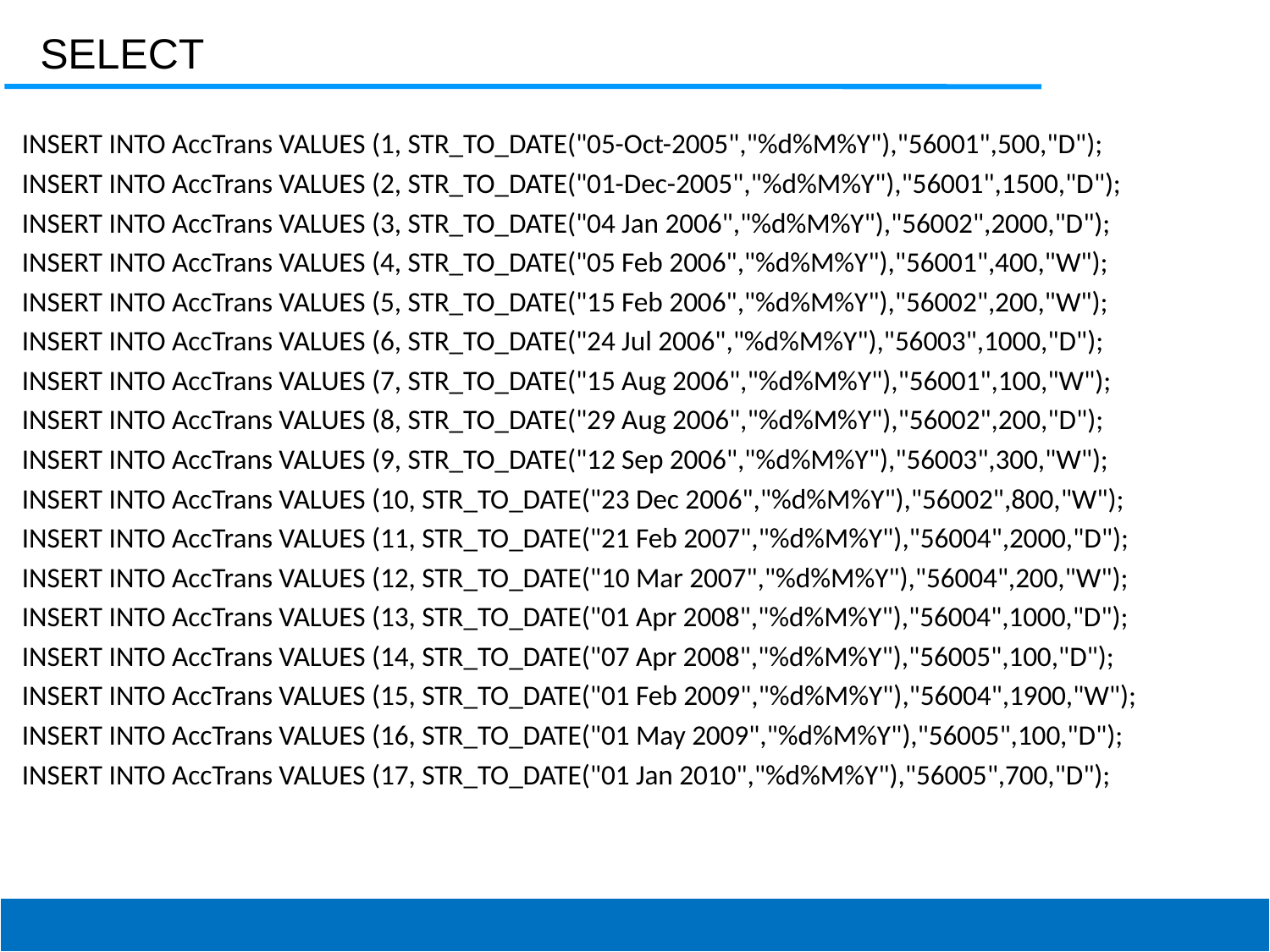

SELECT

INSERT INTO AccTrans VALUES (1, STR_TO_DATE("05-Oct-2005","%d%M%Y"),"56001",500,"D");
INSERT INTO AccTrans VALUES (2, STR_TO_DATE("01-Dec-2005","%d%M%Y"),"56001",1500,"D");
INSERT INTO AccTrans VALUES (3, STR_TO_DATE("04 Jan 2006","%d%M%Y"),"56002",2000,"D");
INSERT INTO AccTrans VALUES (4, STR_TO_DATE("05 Feb 2006","%d%M%Y"),"56001",400,"W");
INSERT INTO AccTrans VALUES (5, STR_TO_DATE("15 Feb 2006","%d%M%Y"),"56002",200,"W");
INSERT INTO AccTrans VALUES (6, STR_TO_DATE("24 Jul 2006","%d%M%Y"),"56003",1000,"D");
INSERT INTO AccTrans VALUES (7, STR_TO_DATE("15 Aug 2006","%d%M%Y"),"56001",100,"W");
INSERT INTO AccTrans VALUES (8, STR_TO_DATE("29 Aug 2006","%d%M%Y"),"56002",200,"D");
INSERT INTO AccTrans VALUES (9, STR_TO_DATE("12 Sep 2006","%d%M%Y"),"56003",300,"W");
INSERT INTO AccTrans VALUES (10, STR_TO_DATE("23 Dec 2006","%d%M%Y"),"56002",800,"W");
INSERT INTO AccTrans VALUES (11, STR_TO_DATE("21 Feb 2007","%d%M%Y"),"56004",2000,"D");
INSERT INTO AccTrans VALUES (12, STR_TO_DATE("10 Mar 2007","%d%M%Y"),"56004",200,"W");
INSERT INTO AccTrans VALUES (13, STR_TO_DATE("01 Apr 2008","%d%M%Y"),"56004",1000,"D");
INSERT INTO AccTrans VALUES (14, STR_TO_DATE("07 Apr 2008","%d%M%Y"),"56005",100,"D");
INSERT INTO AccTrans VALUES (15, STR_TO_DATE("01 Feb 2009","%d%M%Y"),"56004",1900,"W");
INSERT INTO AccTrans VALUES (16, STR_TO_DATE("01 May 2009","%d%M%Y"),"56005",100,"D");
INSERT INTO AccTrans VALUES (17, STR_TO_DATE("01 Jan 2010","%d%M%Y"),"56005",700,"D");